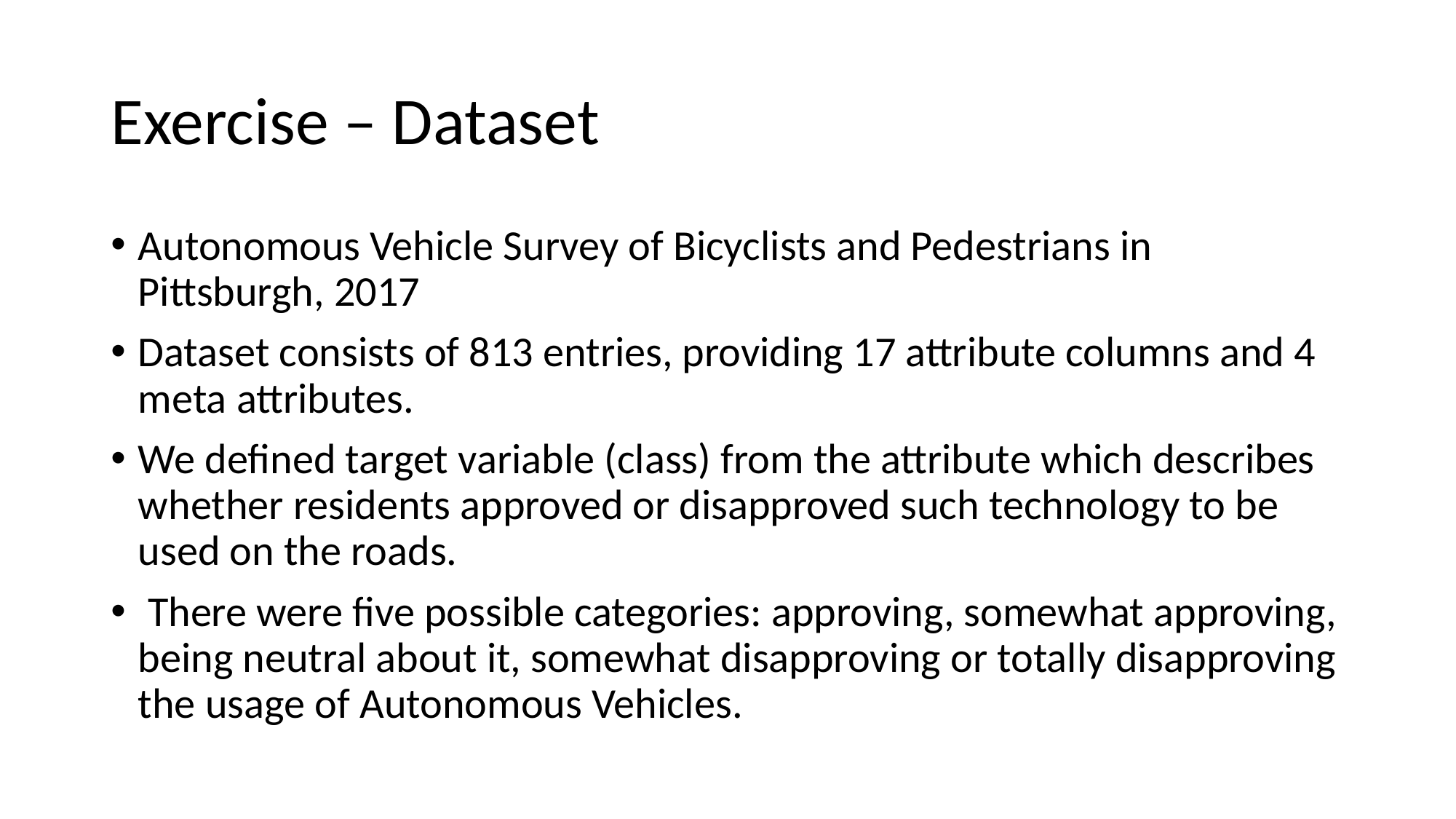

# Exercise – Dataset
Autonomous Vehicle Survey of Bicyclists and Pedestrians in Pittsburgh, 2017
Dataset consists of 813 entries, providing 17 attribute columns and 4 meta attributes.
We defined target variable (class) from the attribute which describes whether residents approved or disapproved such technology to be used on the roads.
 There were five possible categories: approving, somewhat approving, being neutral about it, somewhat disapproving or totally disapproving the usage of Autonomous Vehicles.